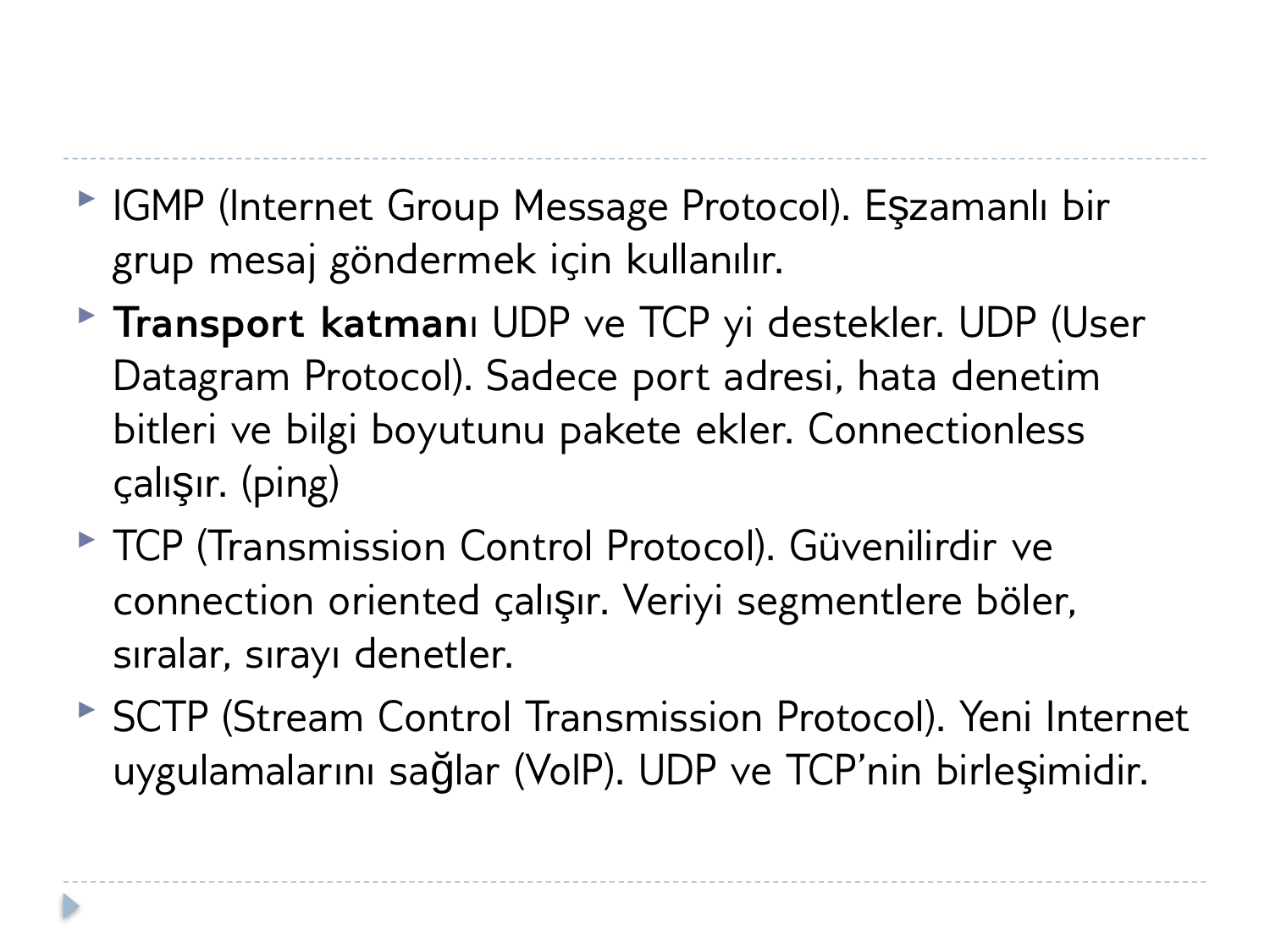

#
IGMP (Internet Group Message Protocol). Eşzamanlı bir grup mesaj göndermek için kullanılır.
Transport katmanı UDP ve TCP yi destekler. UDP (User Datagram Protocol). Sadece port adresi, hata denetim bitleri ve bilgi boyutunu pakete ekler. Connectionless çalışır. (ping)
TCP (Transmission Control Protocol). Güvenilirdir ve connection oriented çalışır. Veriyi segmentlere böler, sıralar, sırayı denetler.
SCTP (Stream Control Transmission Protocol). Yeni Internet uygulamalarını sağlar (VoIP). UDP ve TCP’nin birleşimidir.